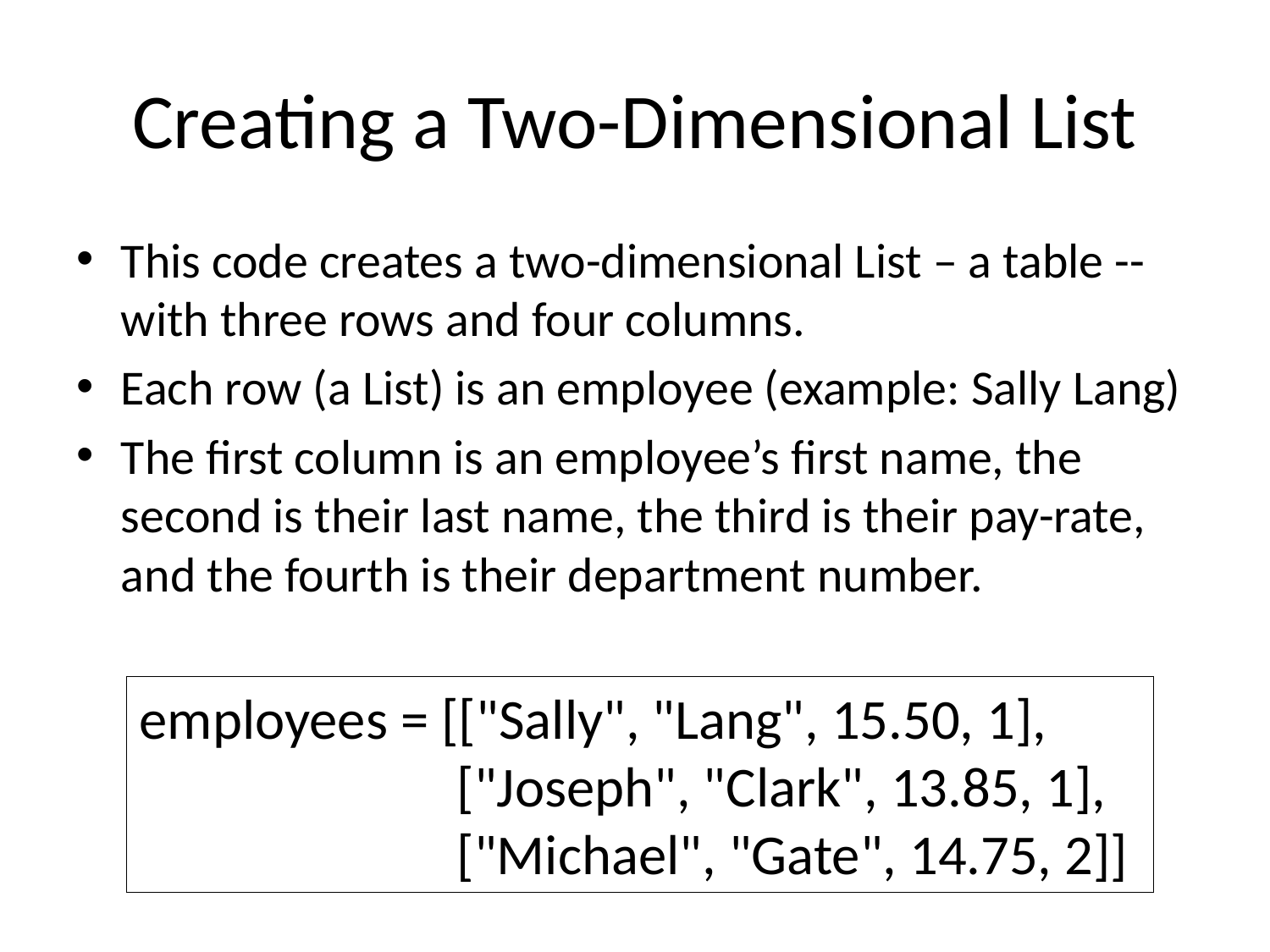

# Creating a Two-Dimensional List
This code creates a two-dimensional List – a table -- with three rows and four columns.
Each row (a List) is an employee (example: Sally Lang)
The first column is an employee’s first name, the second is their last name, the third is their pay-rate, and the fourth is their department number.
employees = [["Sally", "Lang", 15.50, 1],
                         ["Joseph", "Clark", 13.85, 1],
                         ["Michael", "Gate", 14.75, 2]]